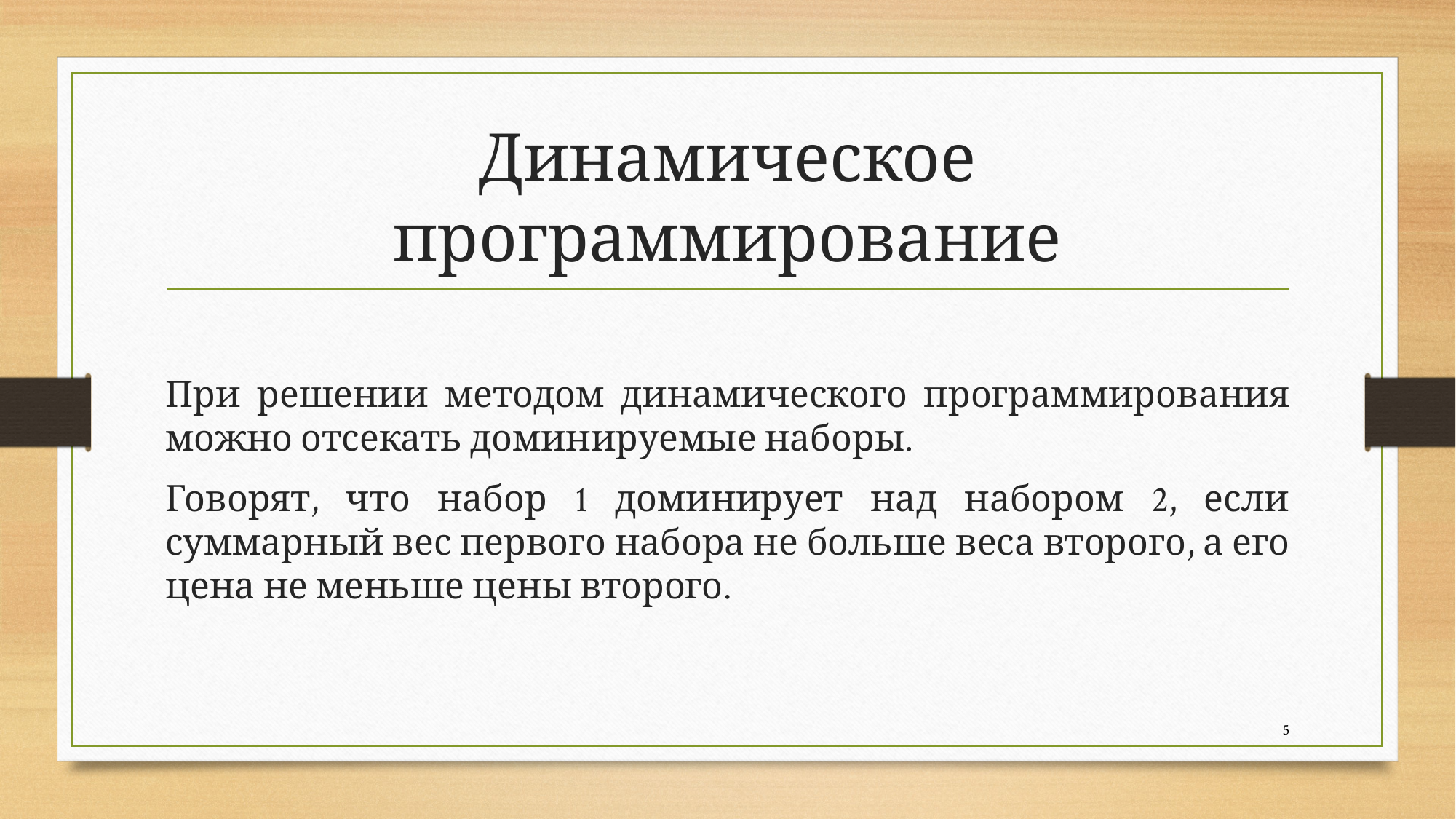

# Динамическое программирование

При решении методом динамического программирования можно отсекать доминируемые наборы.
Говорят, что набор 1 доминирует над набором 2, если суммарный вес первого набора не больше веса второго, а его цена не меньше цены второго.
5